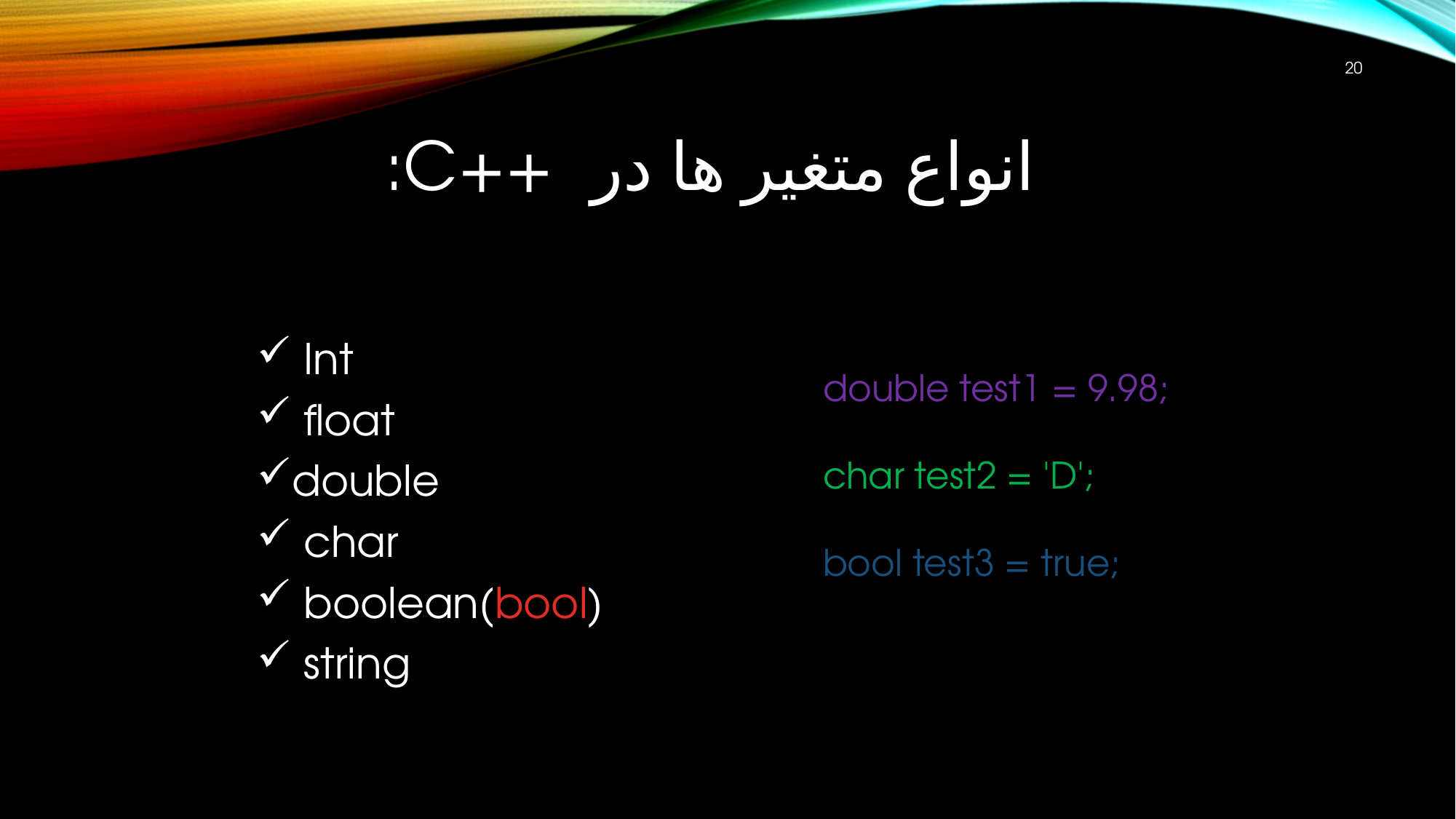

20
# :C++  انواع متغیر ها در
 Int
 float
double
 char
 boolean(bool)
 string
double test1 = 9.98;

char test2 = 'D';

bool test3 = true;